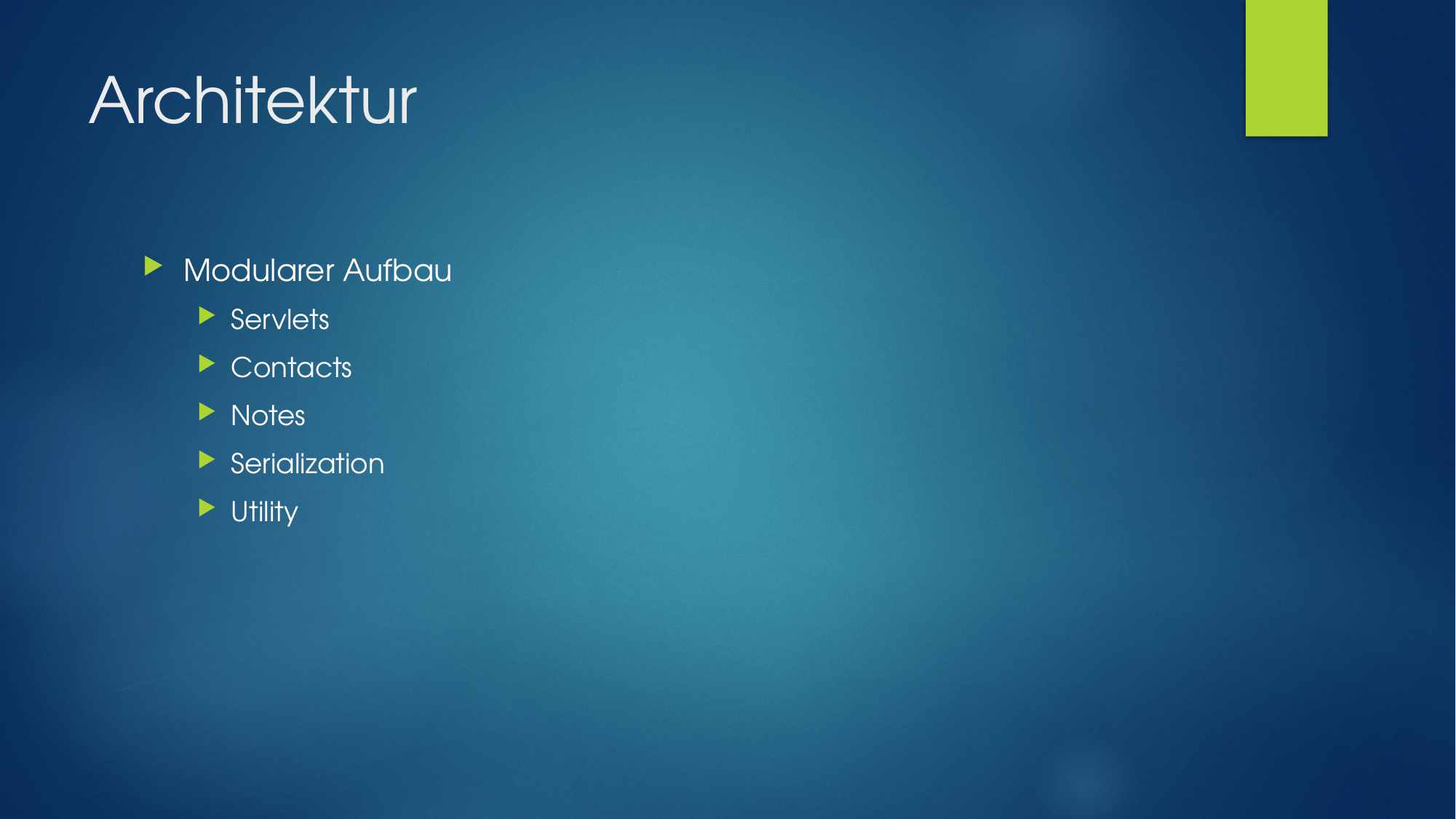

# Architektur
Modularer Aufbau
Servlets
Contacts
Notes
Serialization
Utility